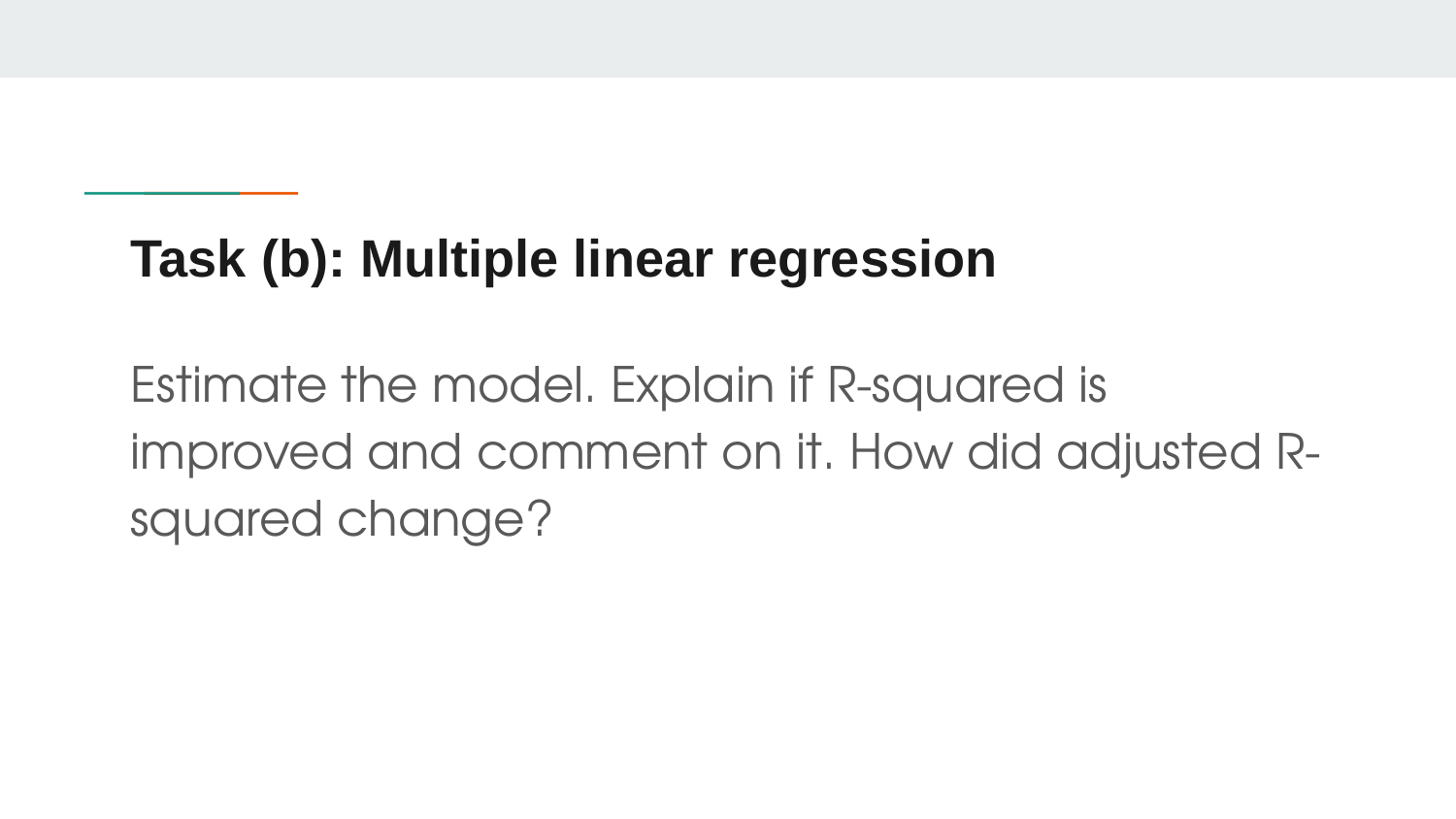

# Task (b): Multiple linear regression

Estimate the model. Explain if R-squared is improved and comment on it. How did adjusted R-squared change?